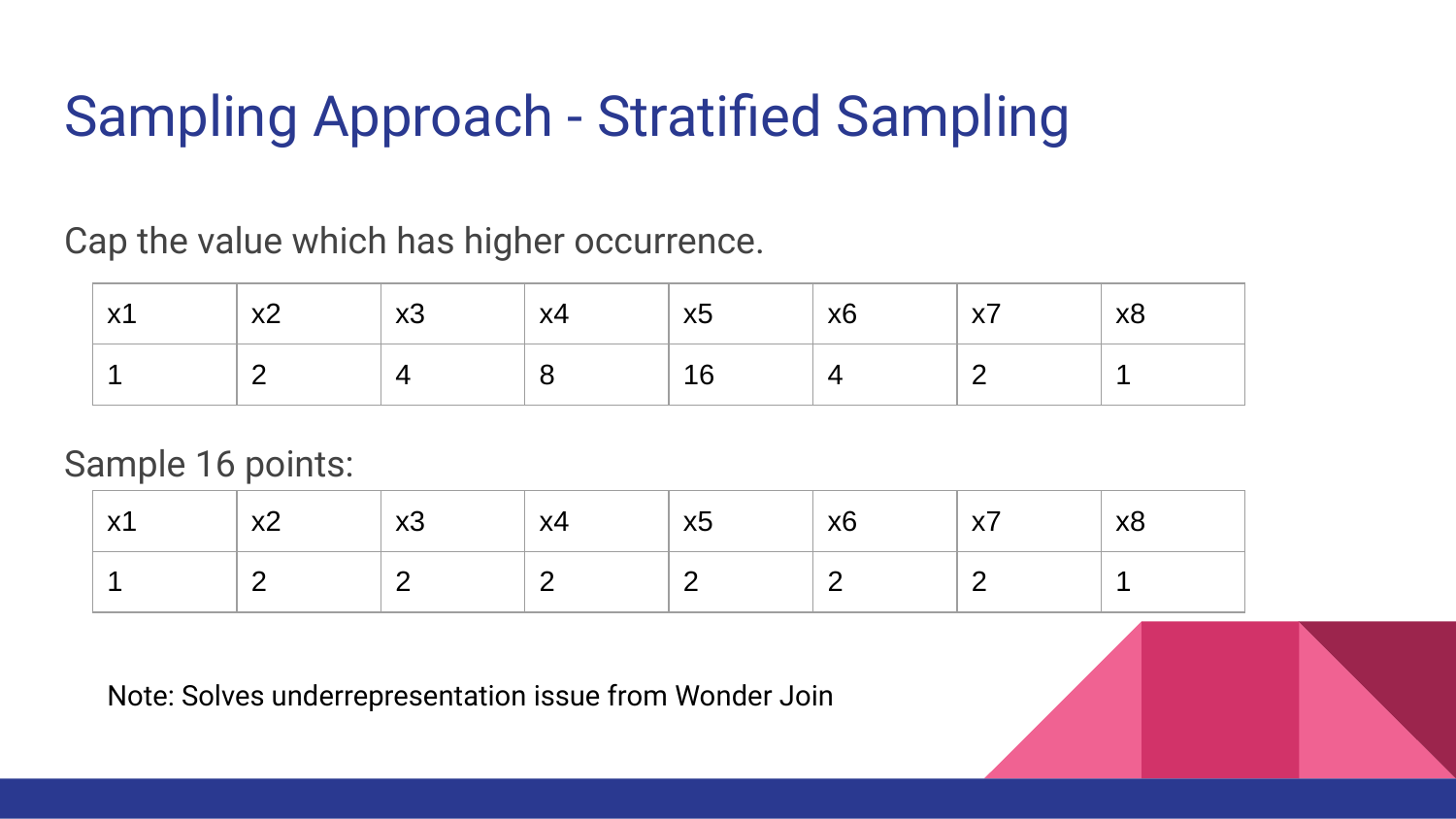

# Sampling Approach - Stratified Sampling
Cap the value which has higher occurrence.

Sample 16 points:
| x1 | x2 | x3 | x4 | x5 | x6 | x7 | x8 |
| --- | --- | --- | --- | --- | --- | --- | --- |
| 1 | 2 | 4 | 8 | 16 | 4 | 2 | 1 |
| x1 | x2 | x3 | x4 | x5 | x6 | x7 | x8 |
| --- | --- | --- | --- | --- | --- | --- | --- |
| 1 | 2 | 2 | 2 | 2 | 2 | 2 | 1 |
Note: Solves underrepresentation issue from Wonder Join